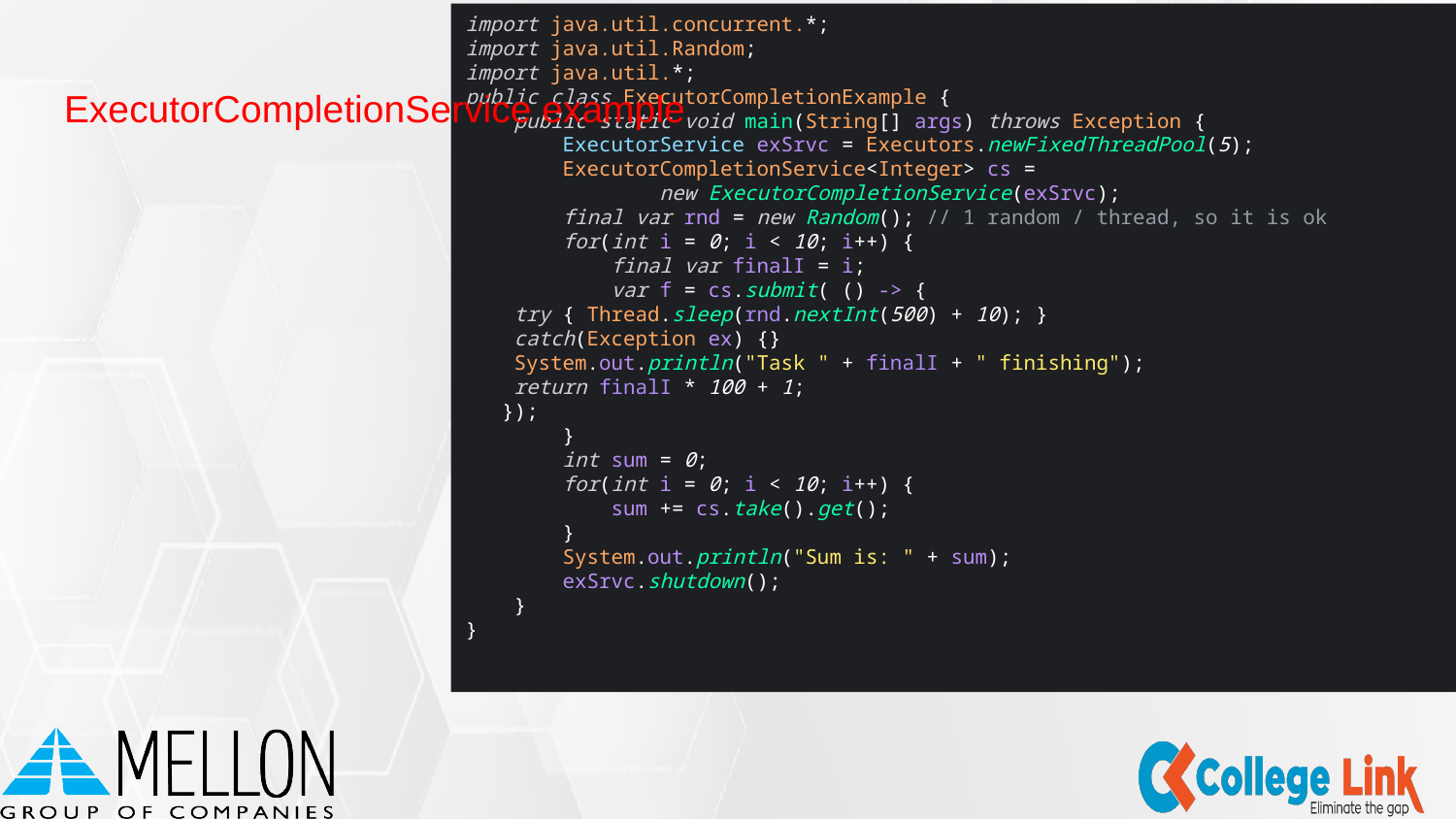

import java.util.concurrent.*;
import java.util.Random;
import java.util.*;
public class ExecutorCompletionExample {
    public static void main(String[] args) throws Exception {
        ExecutorService exSrvc = Executors.newFixedThreadPool(5);
        ExecutorCompletionService<Integer> cs =
                new ExecutorCompletionService(exSrvc);
        final var rnd = new Random(); // 1 random / thread, so it is ok
        for(int i = 0; i < 10; i++) {
            final var finalI = i;
            var f = cs.submit( () -> {
    try { Thread.sleep(rnd.nextInt(500) + 10); }
    catch(Exception ex) {}
    System.out.println("Task " + finalI + " finishing");
    return finalI * 100 + 1;
   });
        }
        int sum = 0;
        for(int i = 0; i < 10; i++) {
            sum += cs.take().get();
        }
        System.out.println("Sum is: " + sum);
        exSrvc.shutdown();
    }
}
# ExecutorCompletionService example